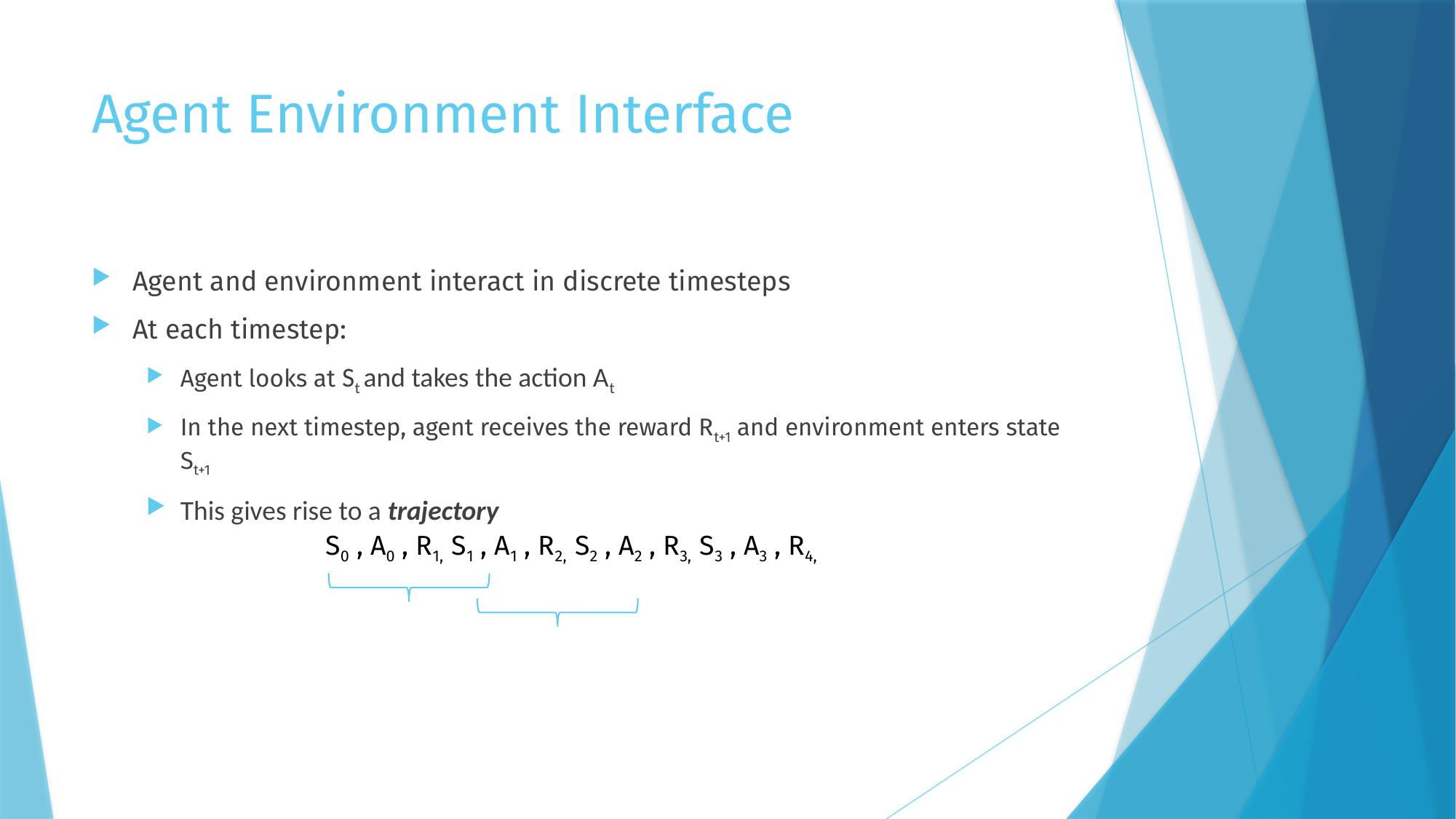

# Agent Environment Interface
Agent and environment interact in discrete timesteps
At each timestep:
Agent looks at St and takes the action At
In the next timestep, agent receives the reward Rt+1 and environment enters state St+1
This gives rise to a trajectory

S0 , A0 , R1,  S1 , A1 , R2,  S2 , A2 , R3,  S3 , A3 , R4,